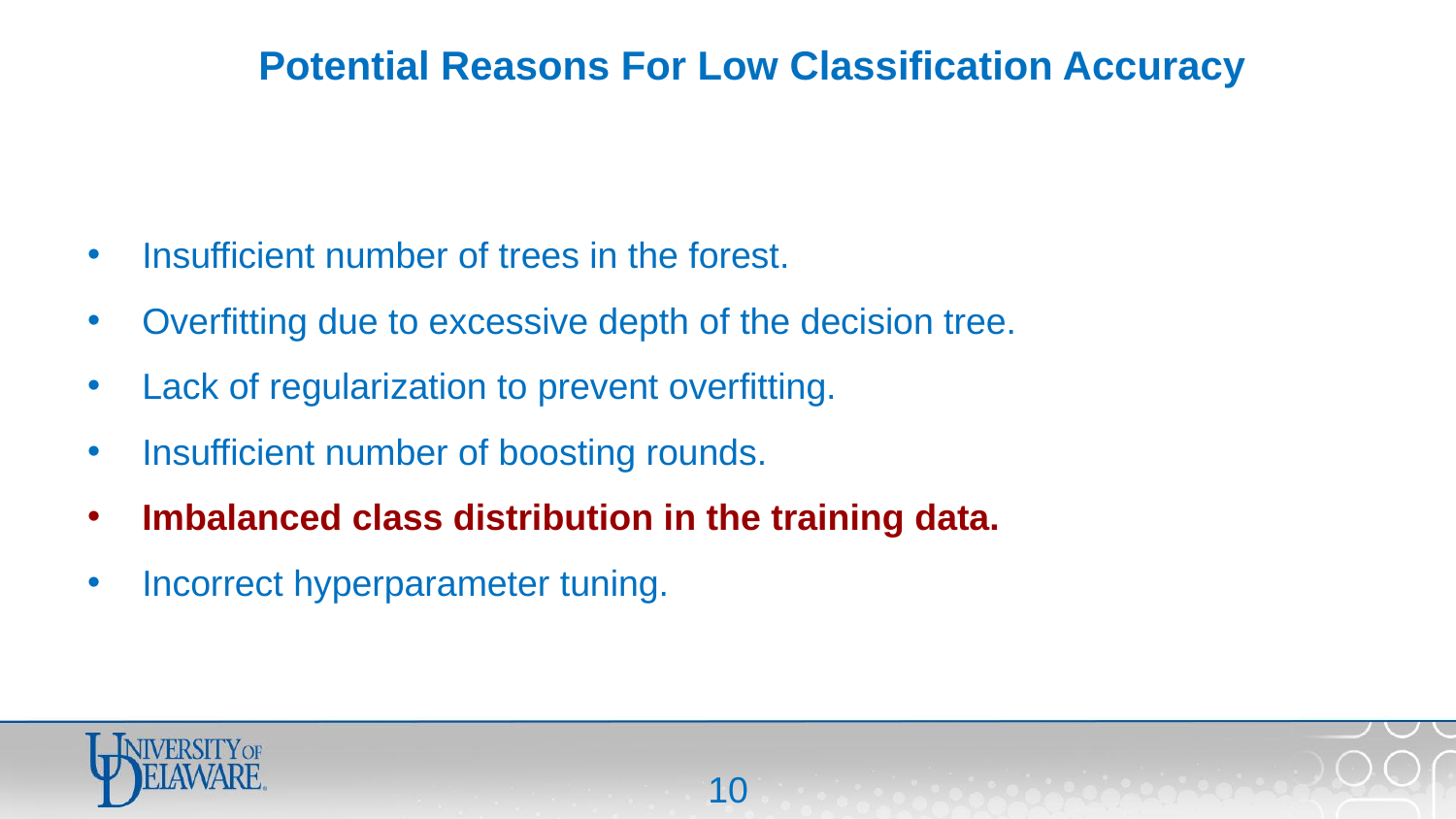

# Potential Reasons For Low Classification Accuracy
Insufficient number of trees in the forest.
Overfitting due to excessive depth of the decision tree.
Lack of regularization to prevent overfitting.
Insufficient number of boosting rounds.
Imbalanced class distribution in the training data.
Incorrect hyperparameter tuning.
10